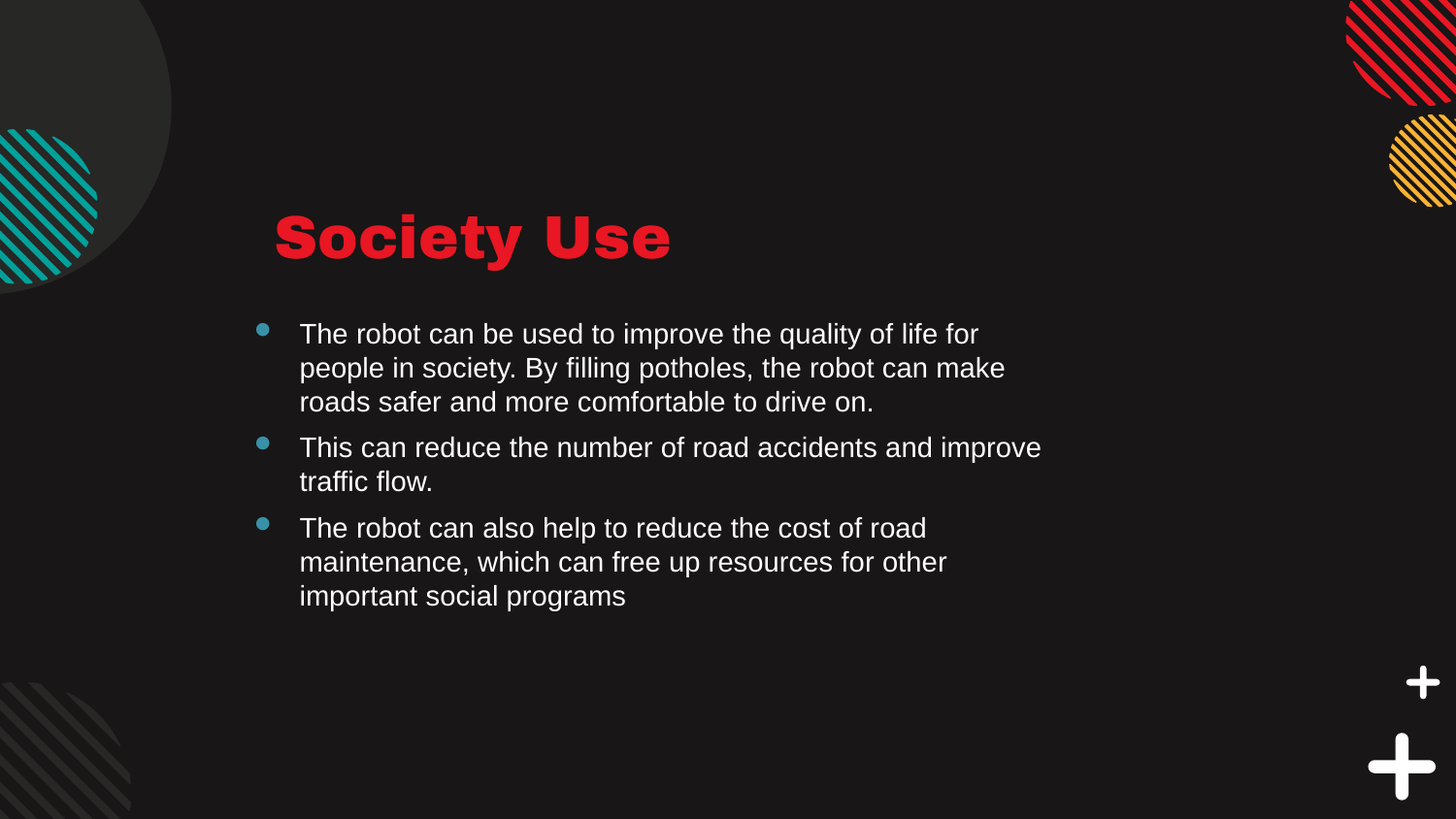

# Society Use
The robot can be used to improve the quality of life for people in society. By filling potholes, the robot can make roads safer and more comfortable to drive on.
This can reduce the number of road accidents and improve traffic flow.
The robot can also help to reduce the cost of road maintenance, which can free up resources for other important social programs